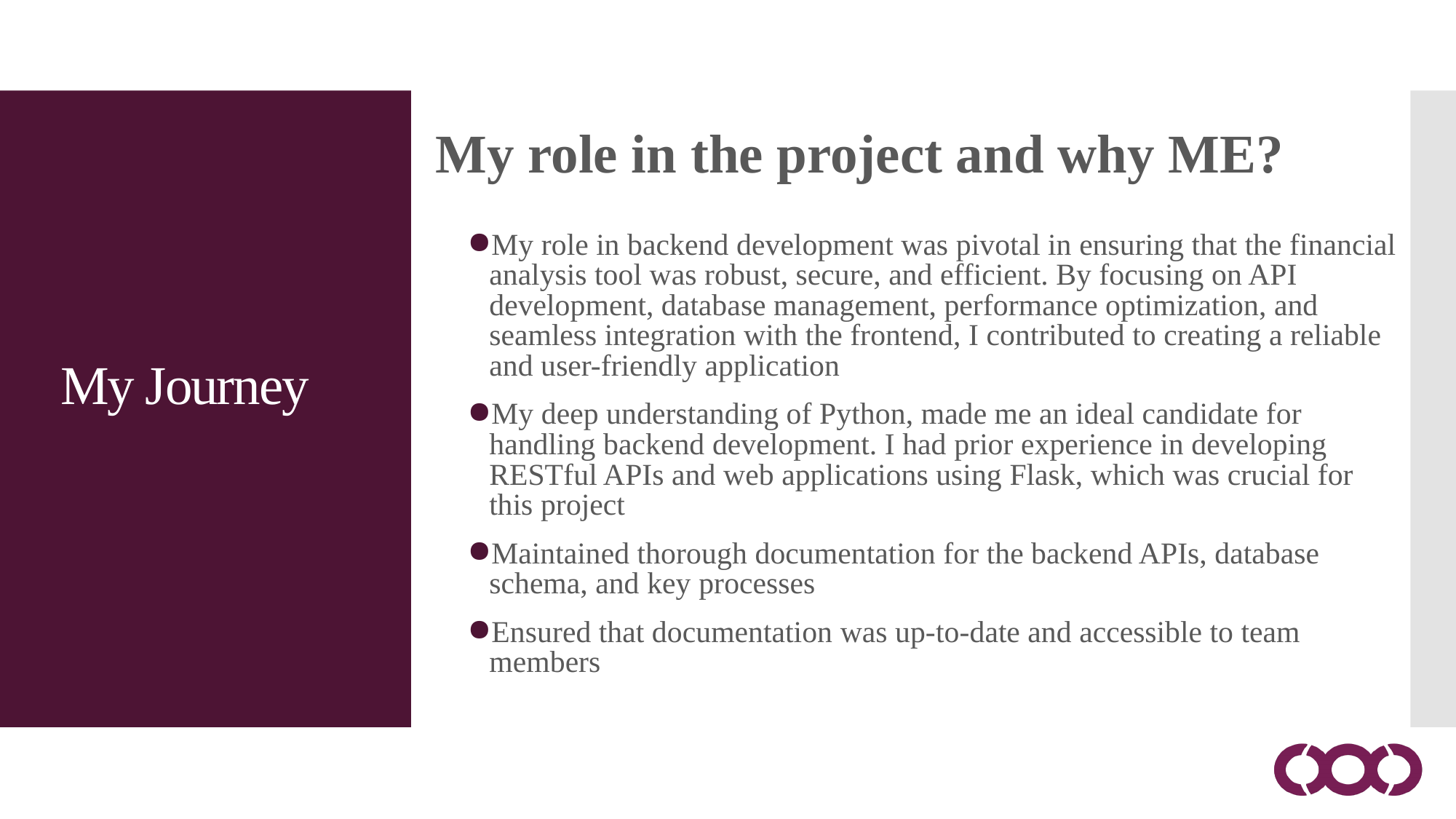

My role in the project and why ME?
My role in backend development was pivotal in ensuring that the financial analysis tool was robust, secure, and efficient. By focusing on API development, database management, performance optimization, and seamless integration with the frontend, I contributed to creating a reliable and user-friendly application
My deep understanding of Python, made me an ideal candidate for handling backend development. I had prior experience in developing RESTful APIs and web applications using Flask, which was crucial for this project
Maintained thorough documentation for the backend APIs, database schema, and key processes
Ensured that documentation was up-to-date and accessible to team members

My Journey